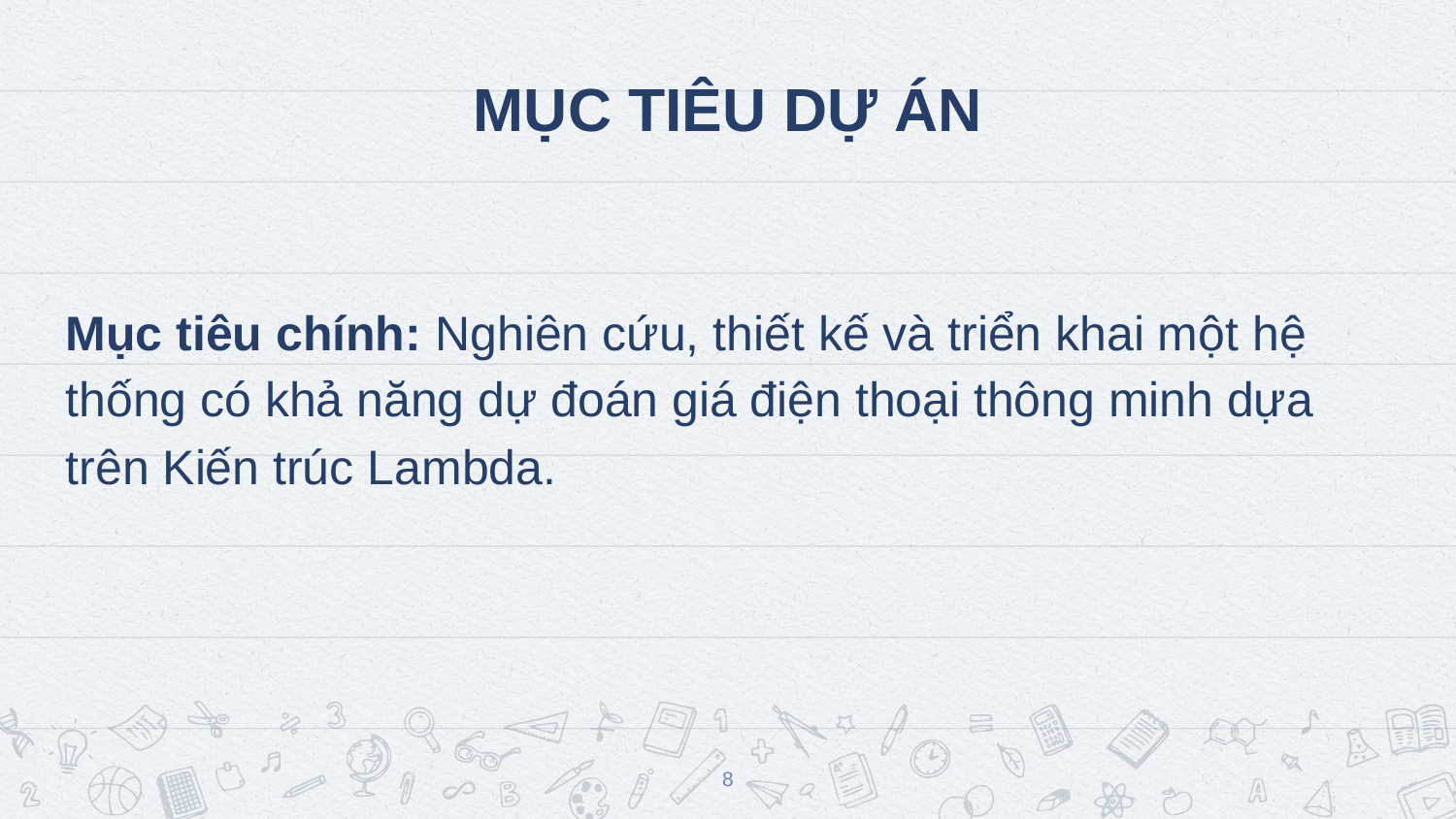

# MỤC TIÊU DỰ ÁN
Mục tiêu chính: Nghiên cứu, thiết kế và triển khai một hệ thống có khả năng dự đoán giá điện thoại thông minh dựa trên Kiến trúc Lambda.
8